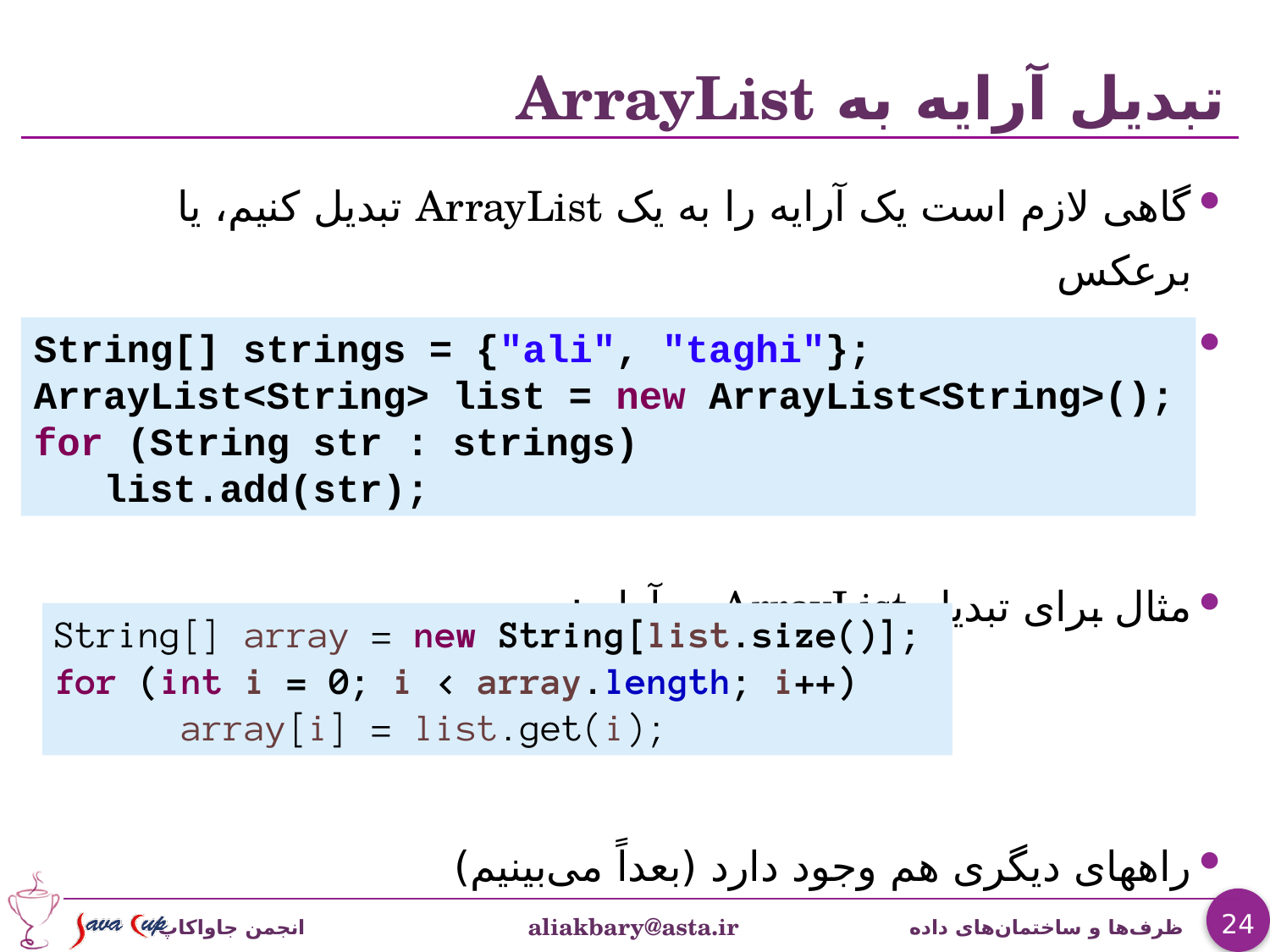

# تبدیل آرایه به ArrayList
گاهی لازم است یک آرایه را به یک ArrayList تبدیل کنیم، یا برعکس
مثال برای تبدیل آرایه به ArrayList :

مثال برای تبدیل ArrayList به آرایه:

راههای دیگری هم وجود دارد (بعداً می‌بینیم)
String[] strings = {"ali", "taghi"};
ArrayList<String> list = new ArrayList<String>();
for (String str : strings)
   list.add(str);
String[] array = new String[list.size()];
for (int i = 0; i < array.length; i++)
	array[i] = list.get(i);